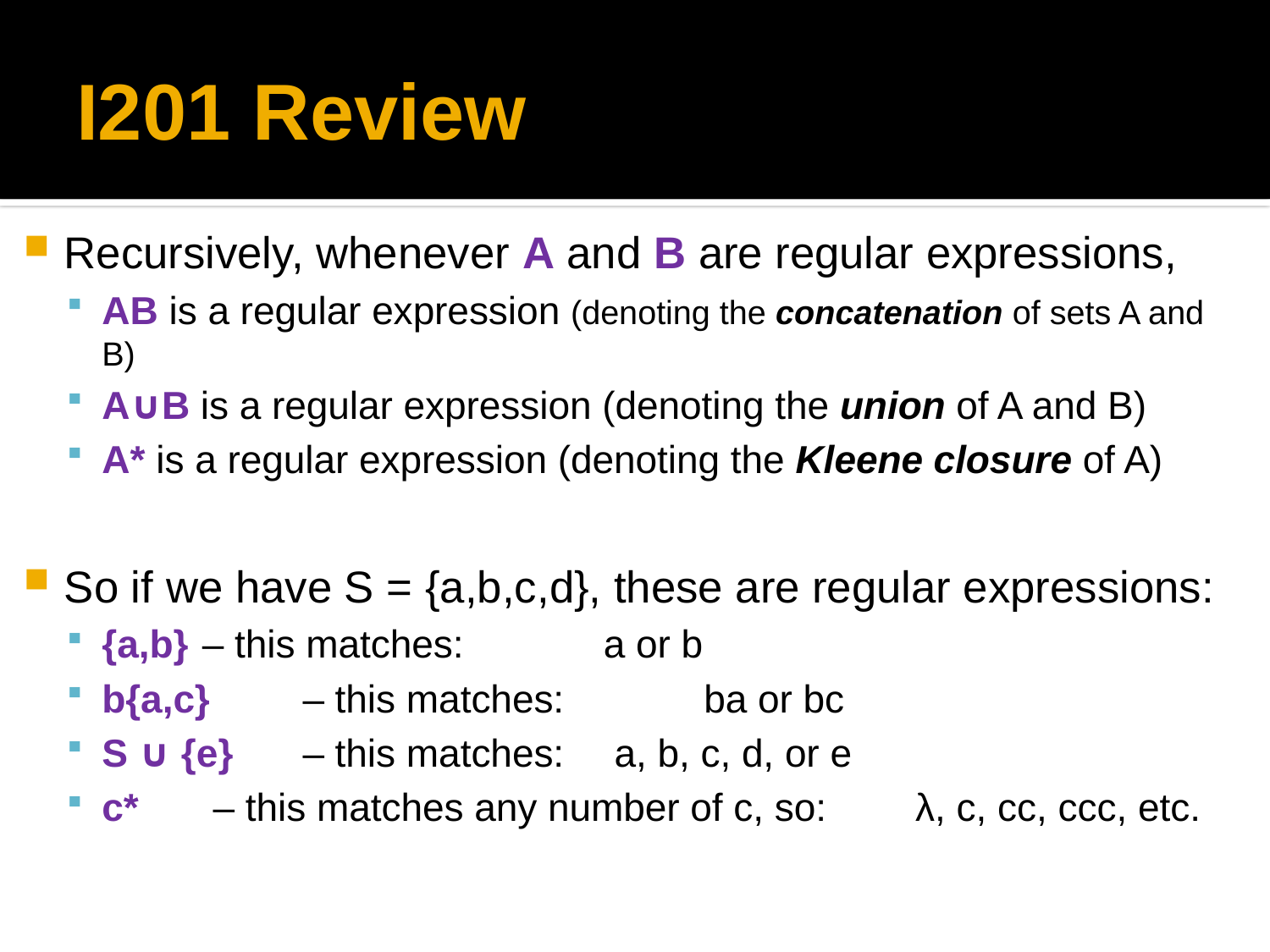

# I201 Review
Recursively, whenever A and B are regular expressions,
AB is a regular expression (denoting the concatenation of sets A and B)
A∪B is a regular expression (denoting the union of A and B)
A* is a regular expression (denoting the Kleene closure of A)

So if we have S = {a,b,c,d}, these are regular expressions:
{a,b} 	– this matches:		 	a or b
b{a,c} 	– this matches:		 	ba or bc
S ∪ {e} 	– this matches:			 a, b, c, d, or e
c* 	 – this matches any number of c, so:	 λ, c, cc, ccc, etc.